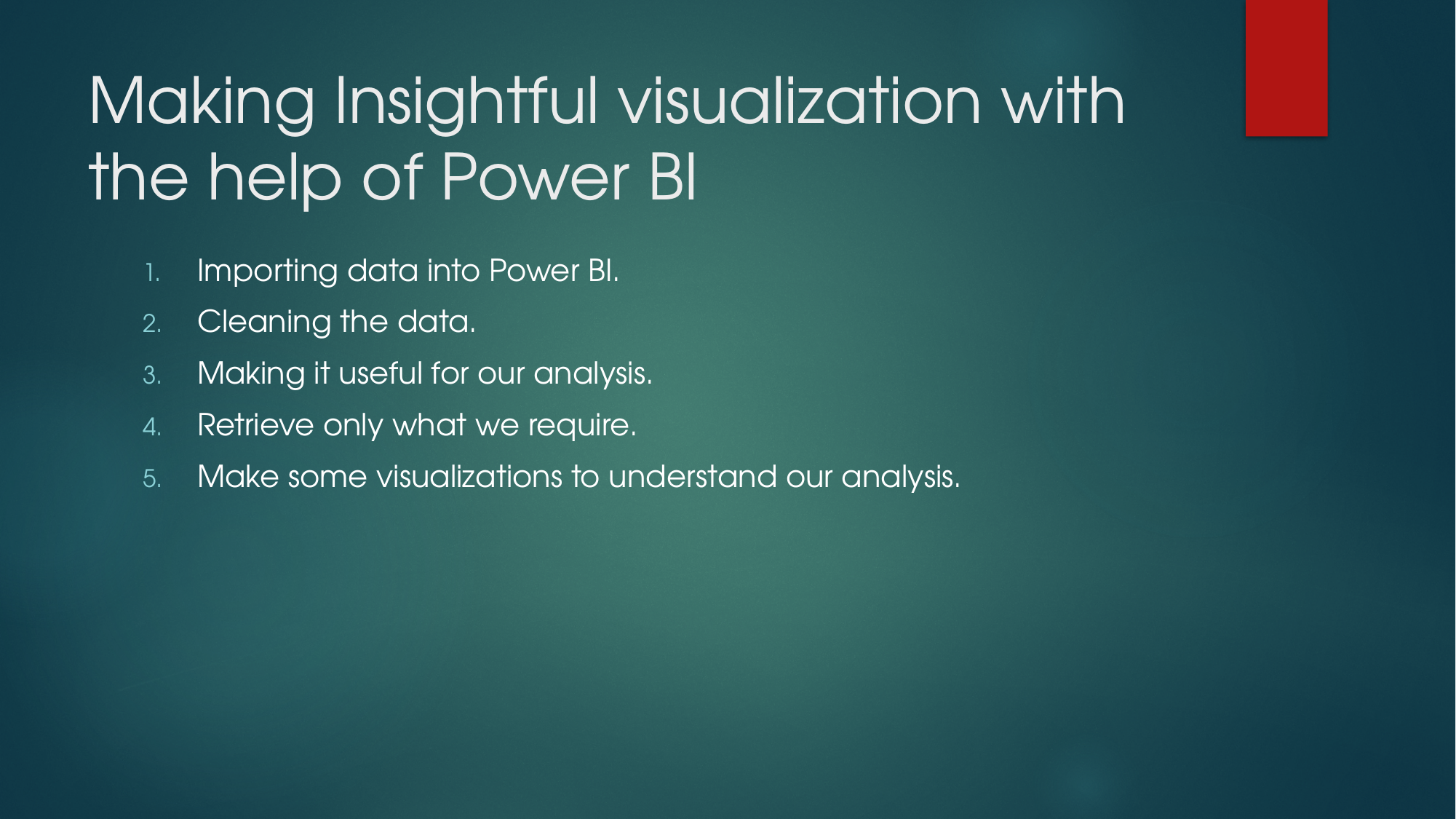

# Making Insightful visualization with the help of Power BI
Importing data into Power BI.
Cleaning the data.
Making it useful for our analysis.
Retrieve only what we require.
Make some visualizations to understand our analysis.